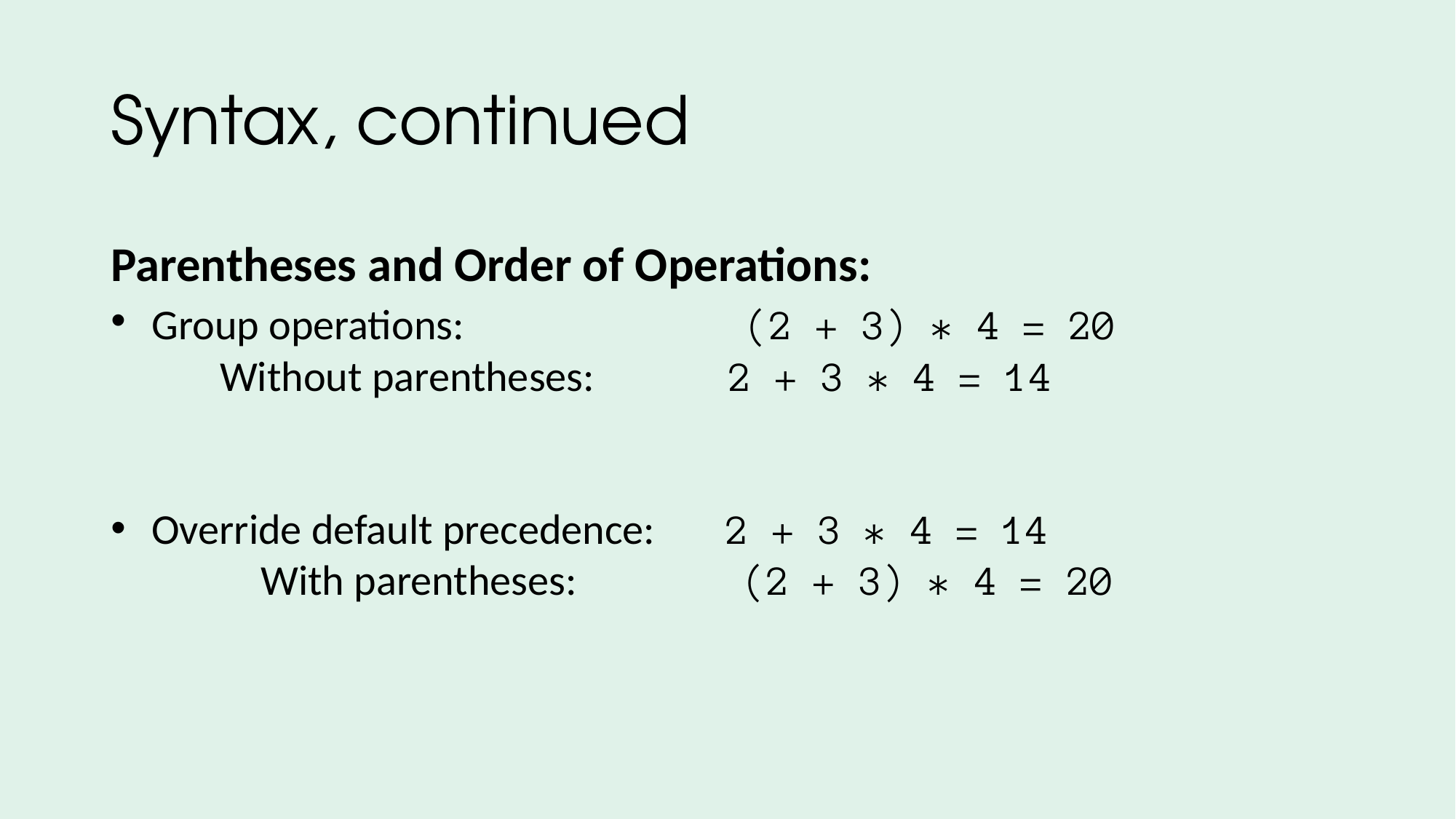

# Syntax, continued
Parentheses and Order of Operations:
Group operations:        	  (2 + 3) * 4 = 20
	Without parentheses:              2 + 3 * 4 = 14

Override default precedence:      2 + 3 * 4 = 14
	With parentheses:                (2 + 3) * 4 = 20